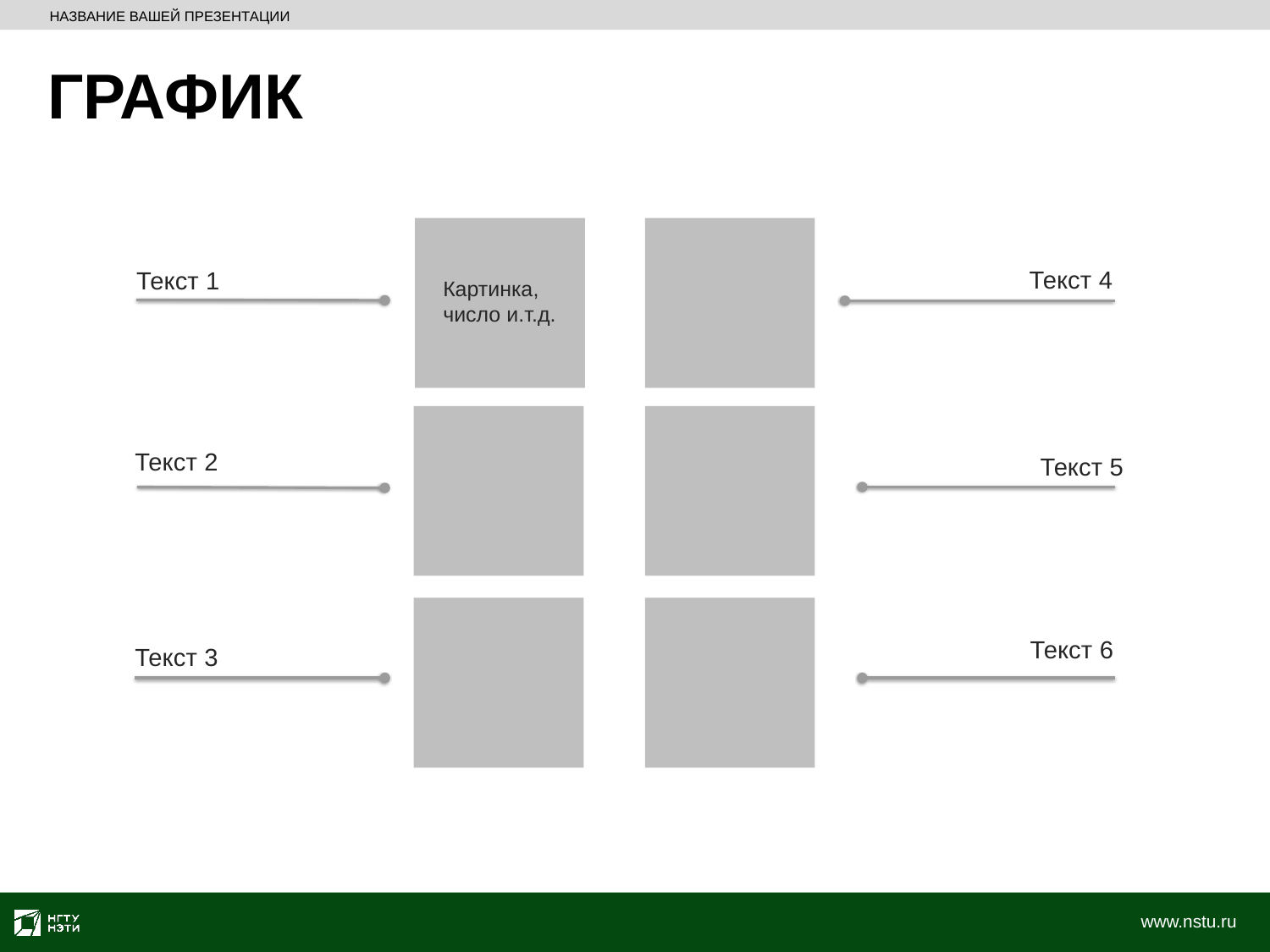

НАЗВАНИЕ ВАШЕЙ ПРЕЗЕНТАЦИИ
# ГРАФИК

Текст 4
Текст 1
Картинка,
число и.т.д.

Текст 2
Текст 5

Текст 6
Текст 3